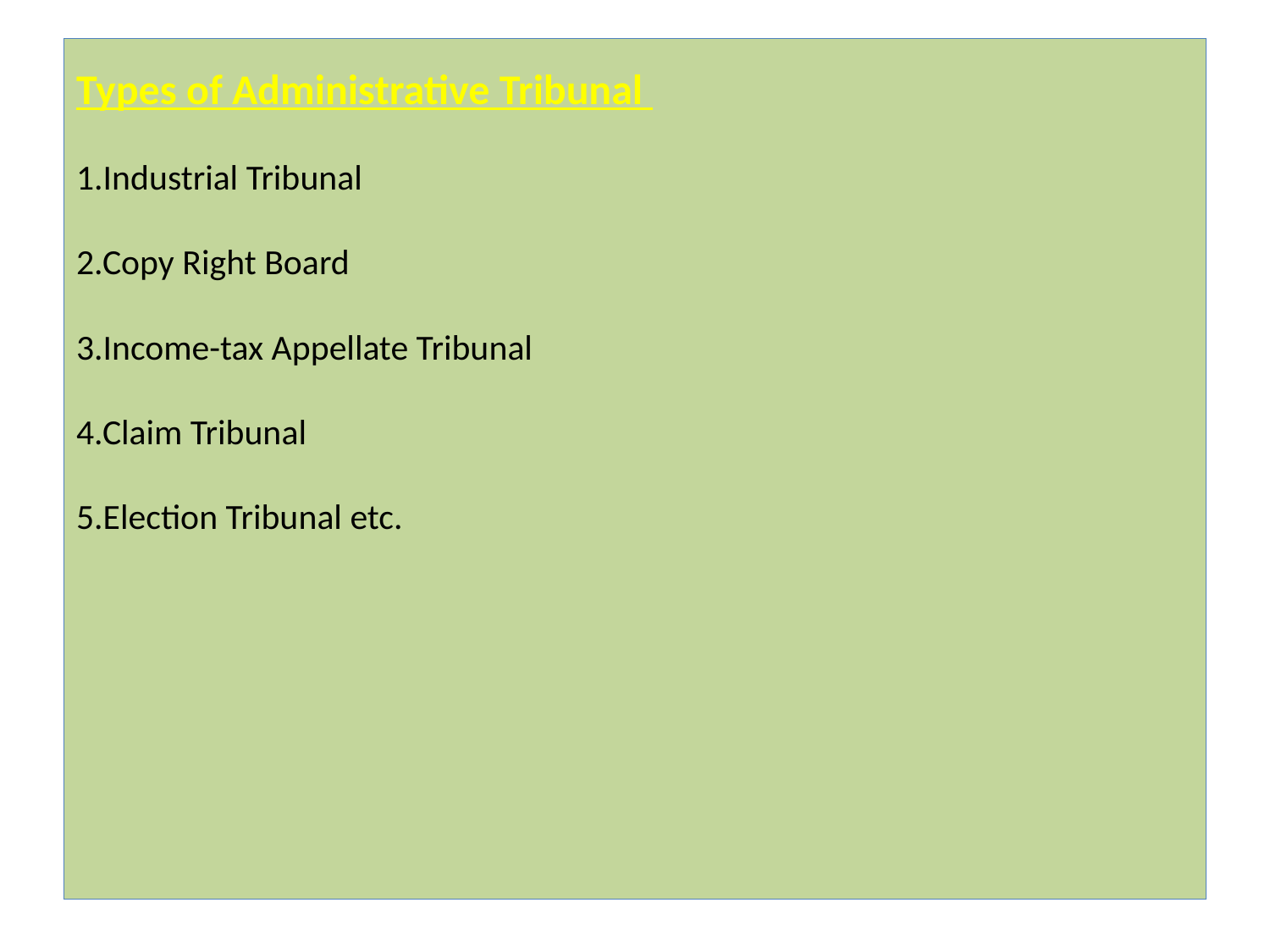

# Types of Administrative Tribunal 1.Industrial Tribunal 2.Copy Right Board 3.Income-tax Appellate Tribunal 4.Claim Tribunal 5.Election Tribunal etc.